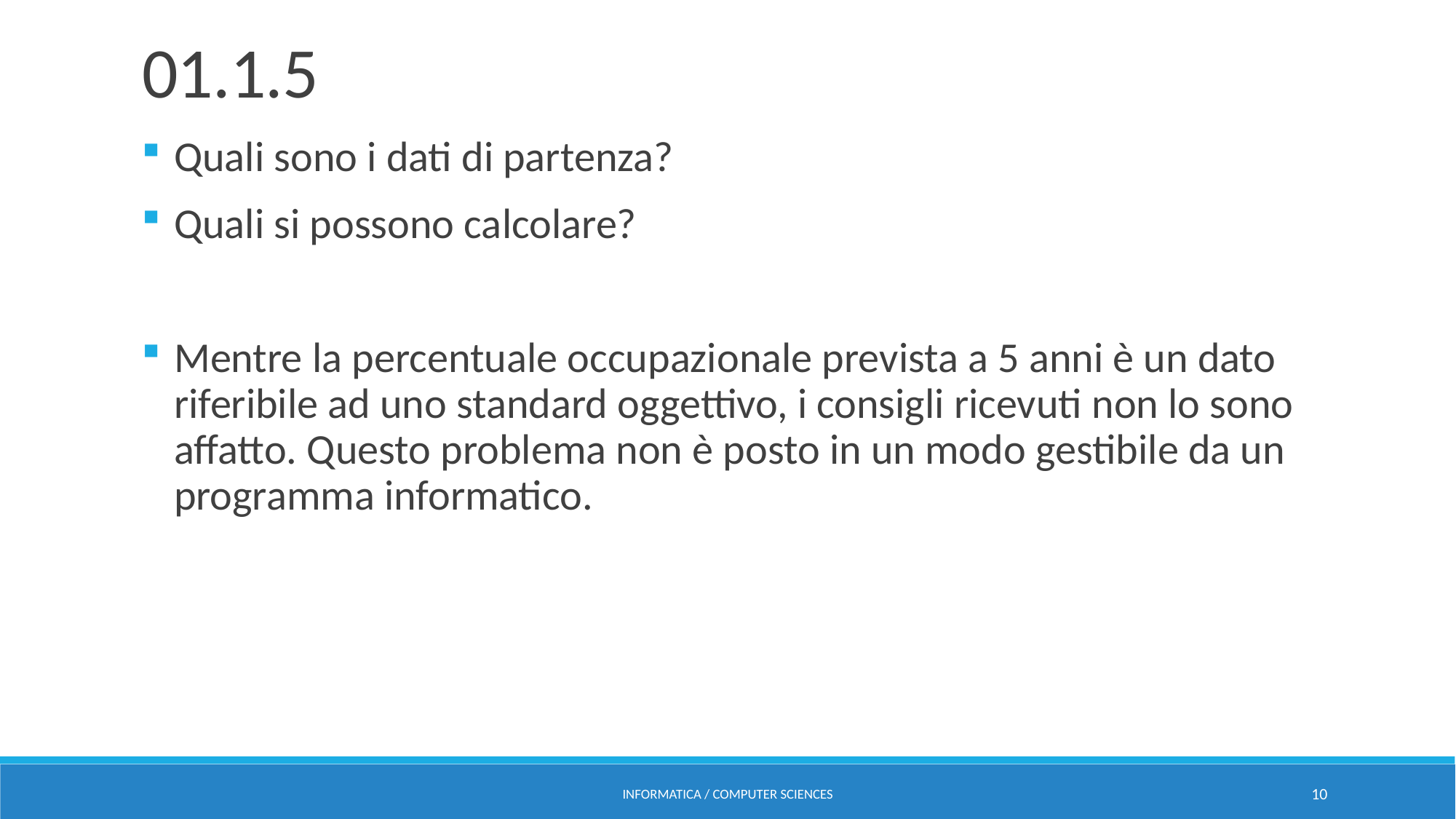

# 01.1.5

Quali sono i dati di partenza?
Quali si possono calcolare?

Mentre la percentuale occupazionale prevista a 5 anni è un dato riferibile ad uno standard oggettivo, i consigli ricevuti non lo sono affatto. Questo problema non è posto in un modo gestibile da un programma informatico.

Informatica / Computer Sciences
10